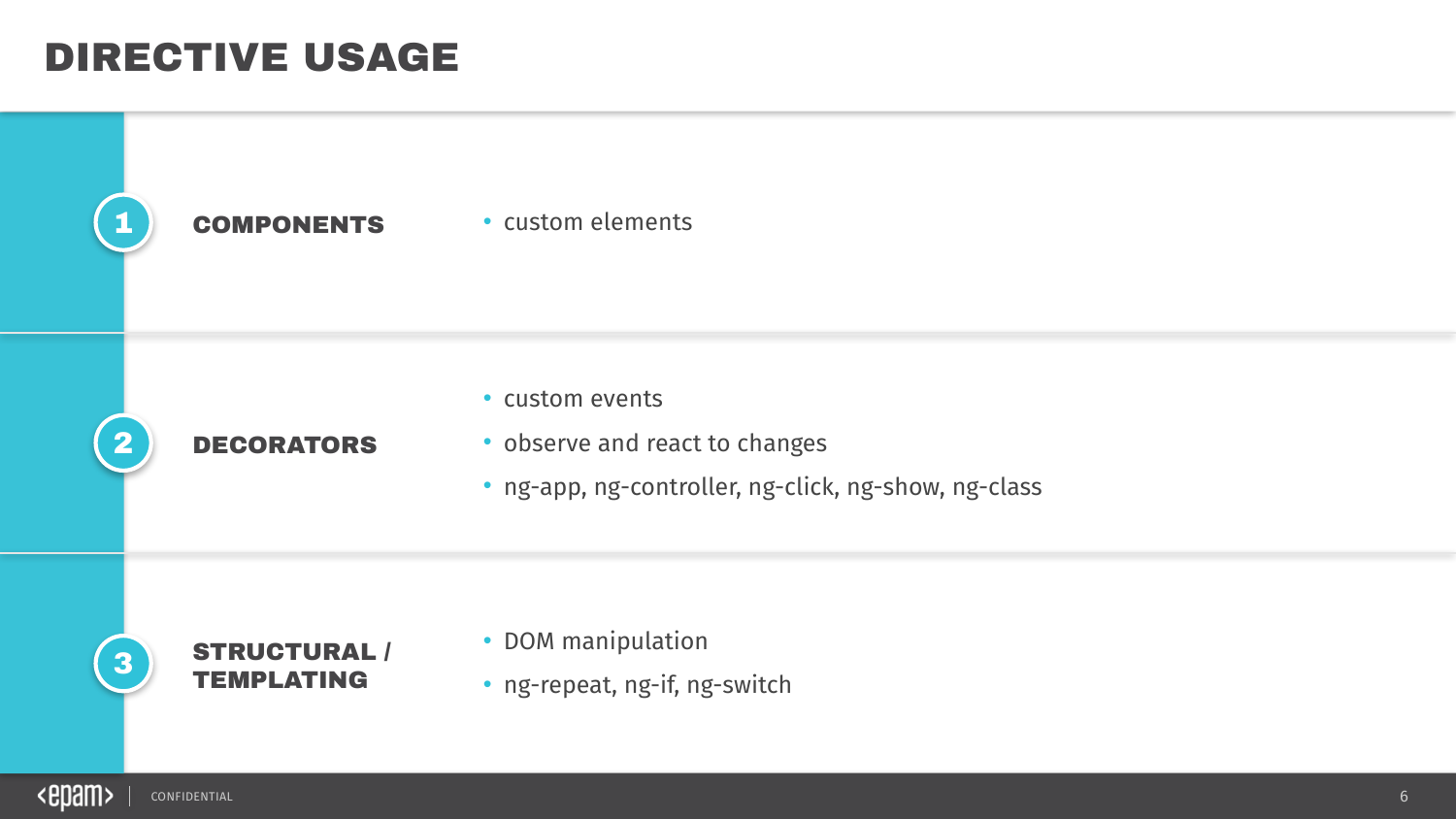

DIRECTIVE USAGE
COMPONENTS
custom elements
DECORATORS
custom events
observe and react to changes
ng-app, ng-controller, ng-click, ng-show, ng-class
STRUCTURAL / TEMPLATING
DOM manipulation
ng-repeat, ng-if, ng-switch